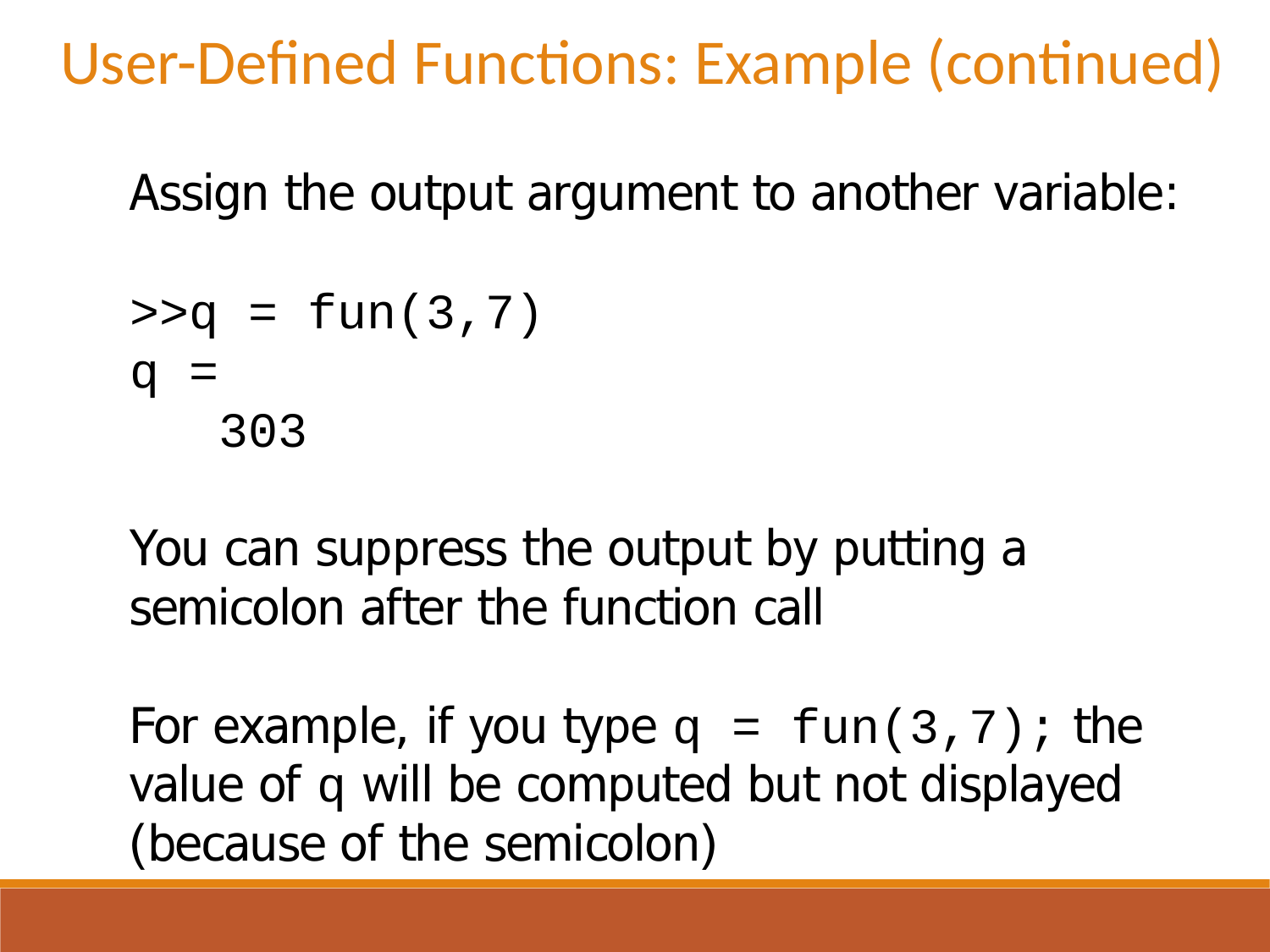

User-Defined Functions: Example (continued)

Assign the output argument to another variable:

>>q = fun(3,7)
q =
   303

You can suppress the output by putting a semicolon after the function call

For example, if you type q = fun(3,7); the value of q will be computed but not displayed (because of the semicolon)